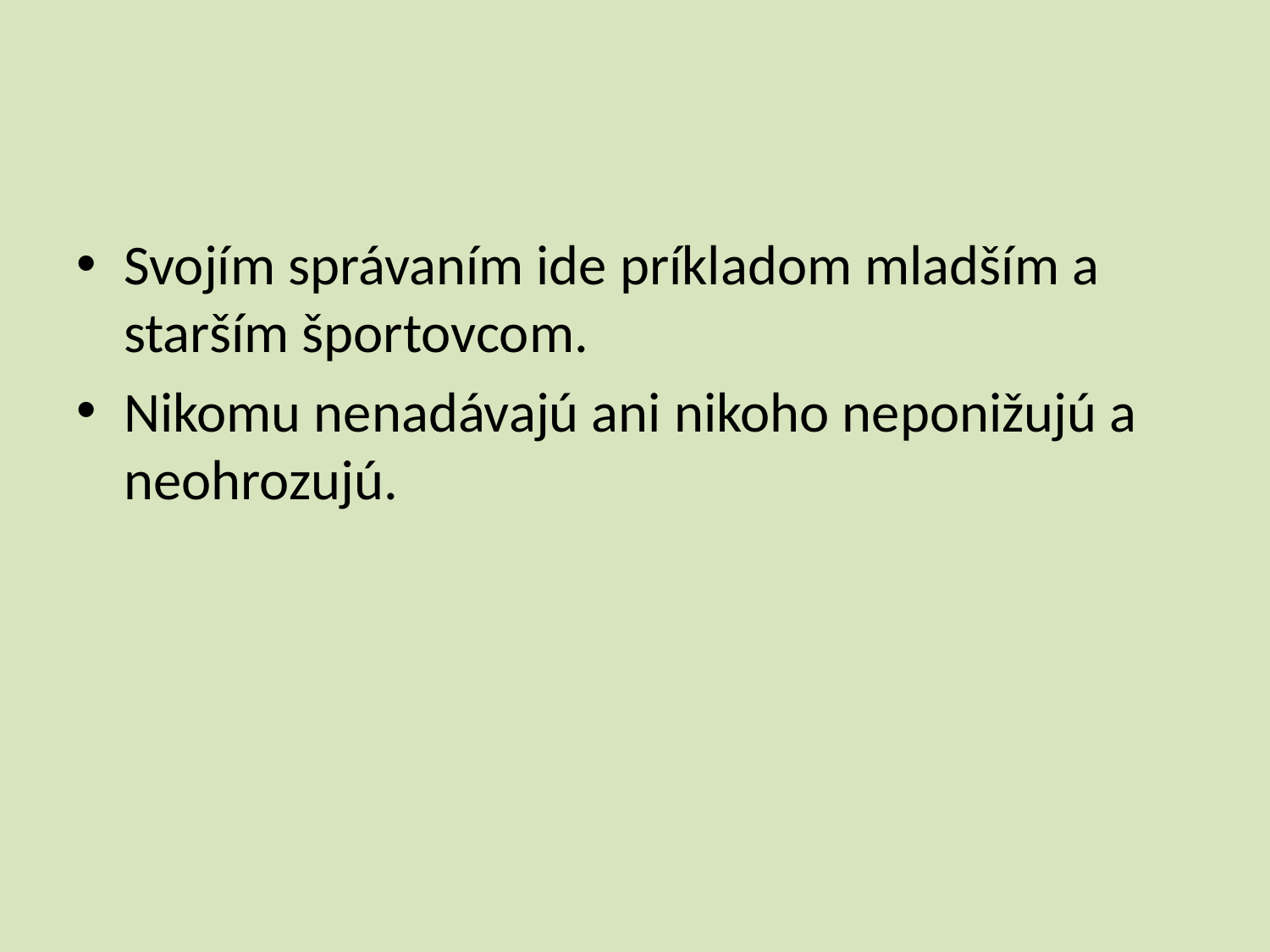

#
Svojím správaním ide príkladom mladším a starším športovcom.
Nikomu nenadávajú ani nikoho neponižujú a neohrozujú.